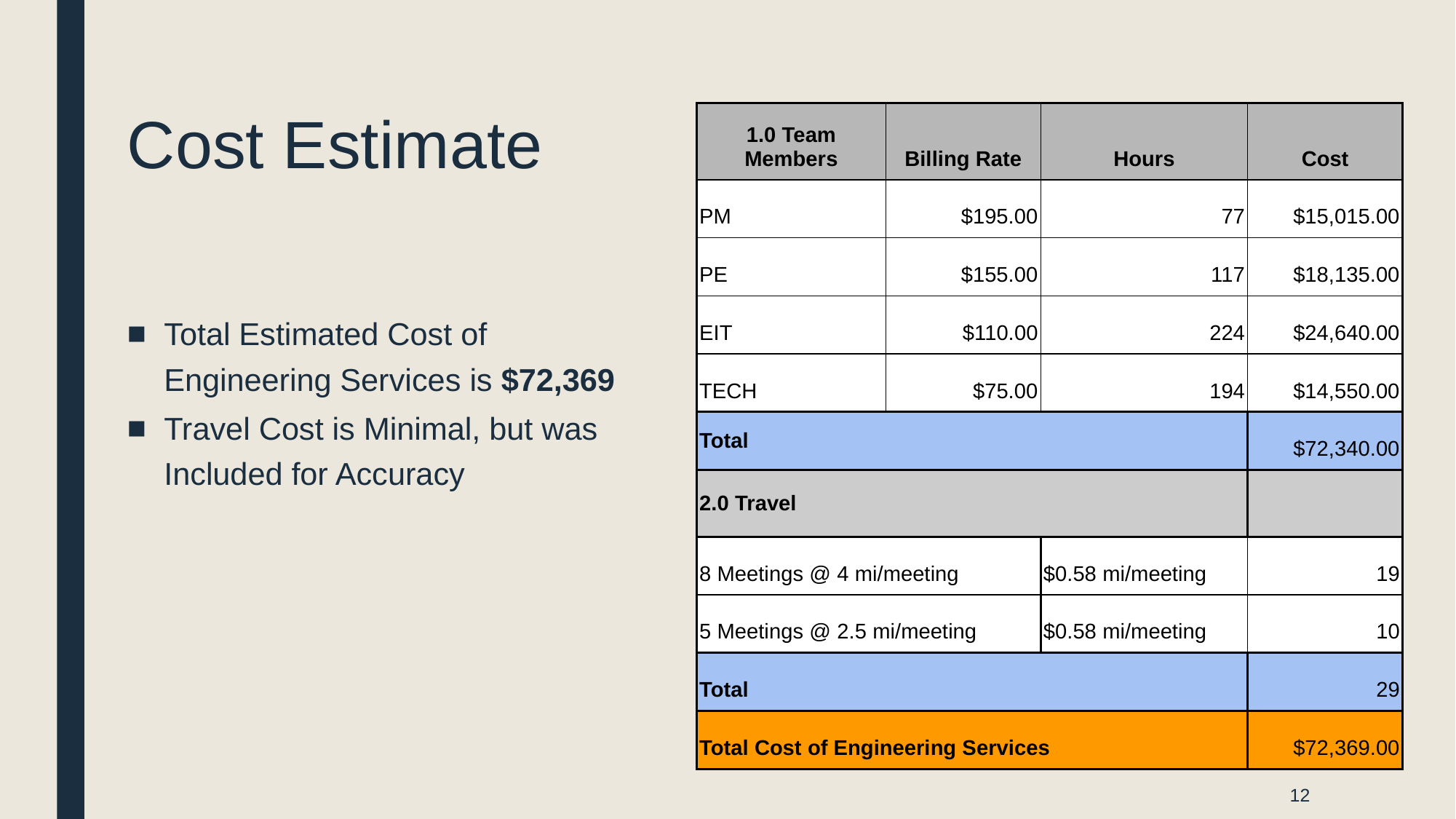

| 1.0 Team Members | Billing Rate | Hours | Cost |
| --- | --- | --- | --- |
| PM | $195.00 | 77 | $15,015.00 |
| PE | $155.00 | 117 | $18,135.00 |
| EIT | $110.00 | 224 | $24,640.00 |
| TECH | $75.00 | 194 | $14,550.00 |
| Total |  |  | $72,340.00 |
| 2.0 Travel |  |  |  |
| 8 Meetings @ 4 mi/meeting |  | $0.58 mi/meeting | 19 |
| 5 Meetings @ 2.5 mi/meeting |  | $0.58 mi/meeting | 10 |
| Total |  |  | 29 |
| Total Cost of Engineering Services |  |  | $72,369.00 |
# Cost Estimate
Total Estimated Cost of Engineering Services is $72,369
Travel Cost is Minimal, but was Included for Accuracy

12